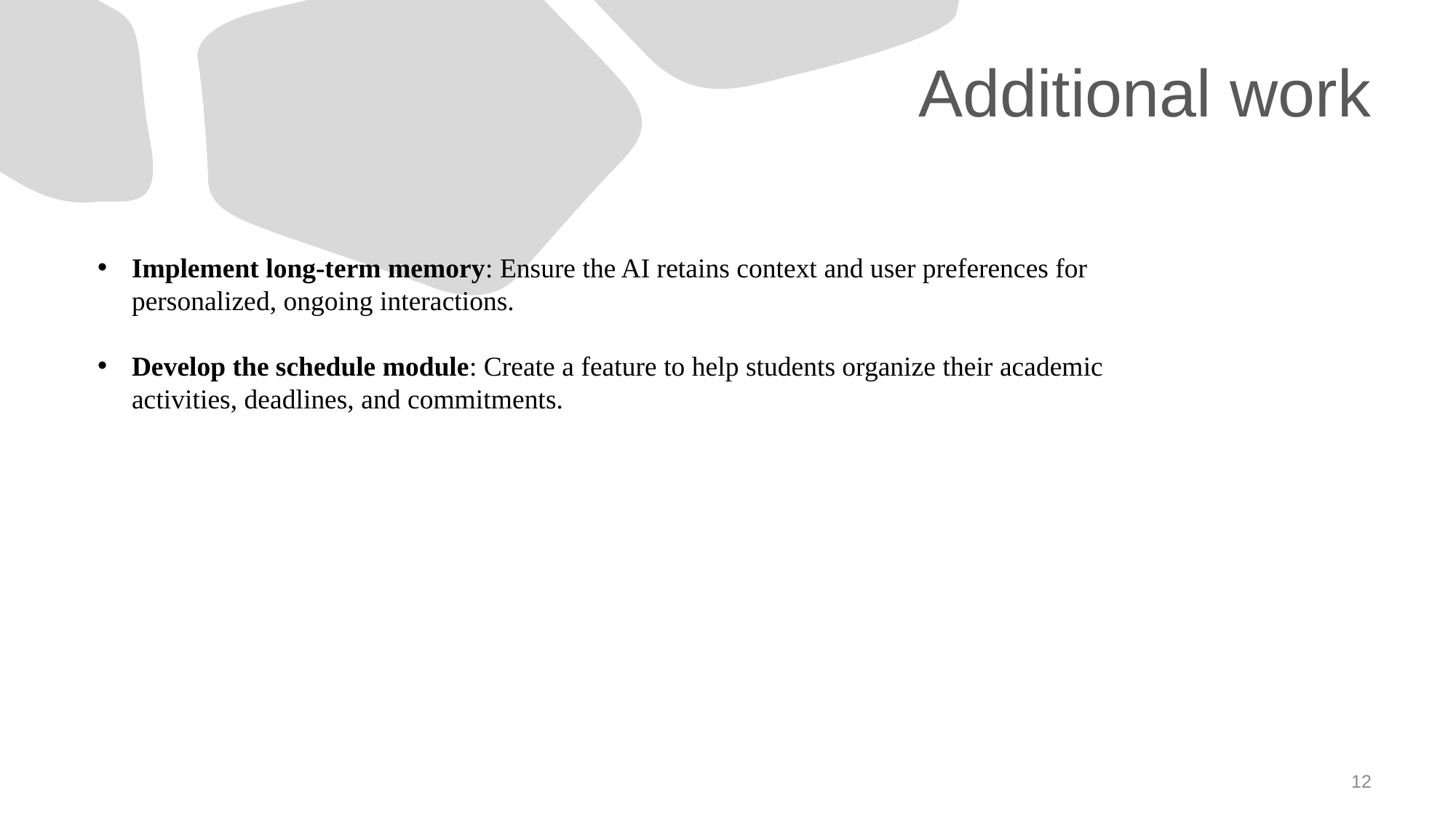

# Additional work
Implement long-term memory: Ensure the AI retains context and user preferences for personalized, ongoing interactions.

Develop the schedule module: Create a feature to help students organize their academic activities, deadlines, and commitments.

12